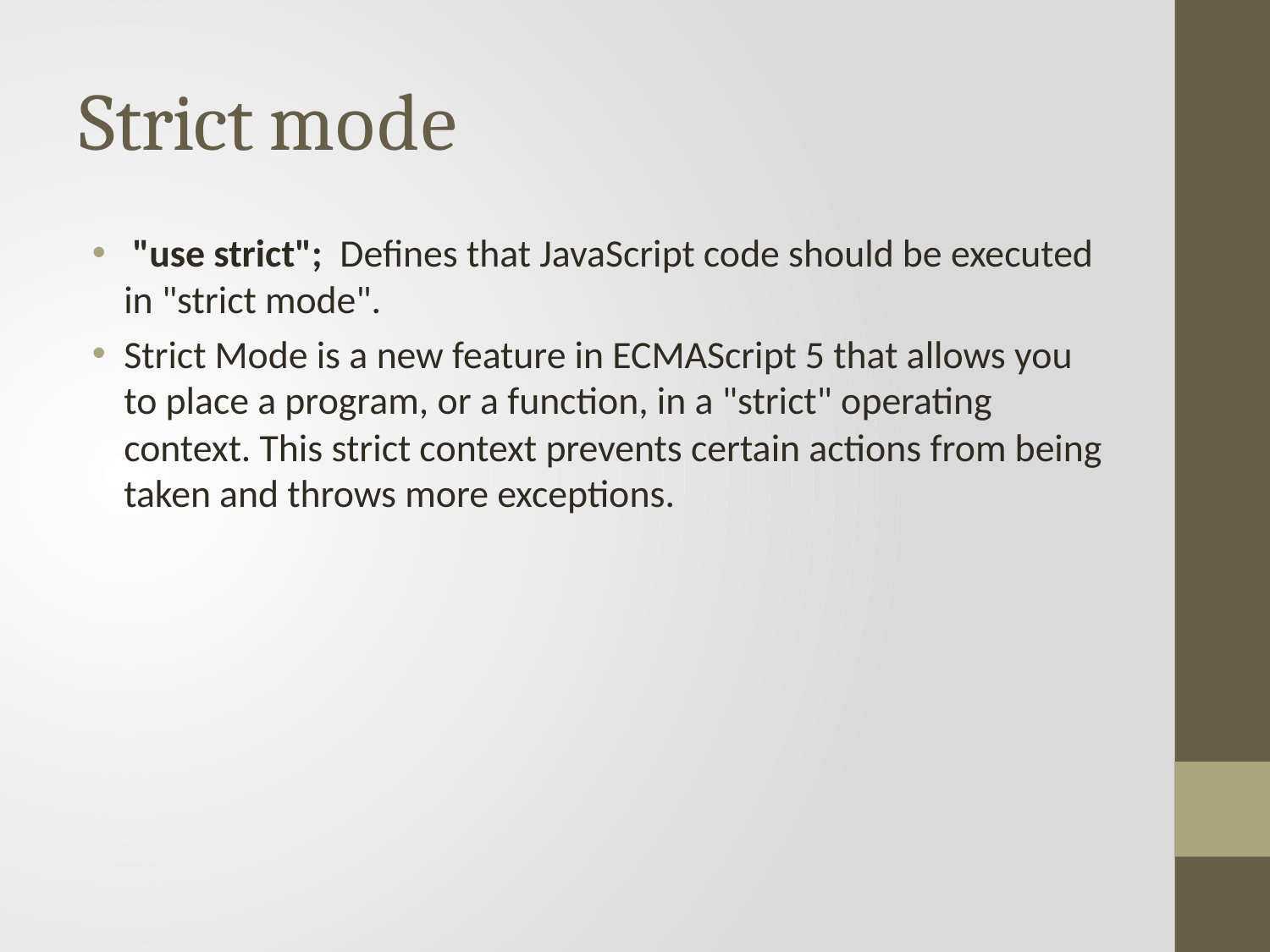

# Strict mode
 "use strict";  Defines that JavaScript code should be executed in "strict mode".
Strict Mode is a new feature in ECMAScript 5 that allows you to place a program, or a function, in a "strict" operating context. This strict context prevents certain actions from being taken and throws more exceptions.